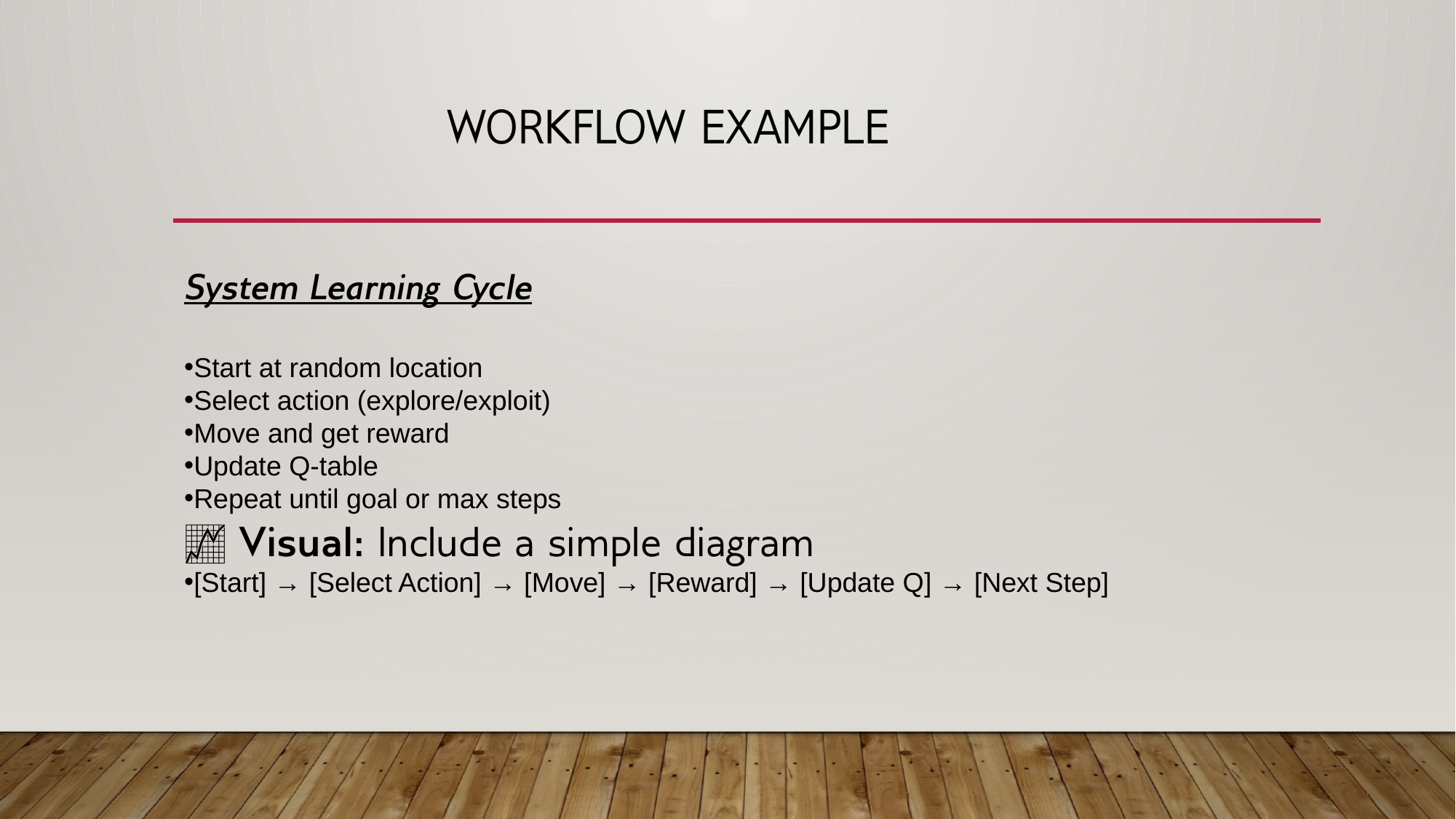

# Workflow Example
System Learning Cycle

Start at random location
Select action (explore/exploit)
Move and get reward
Update Q-table
Repeat until goal or max steps
📈 Visual: Include a simple diagram
[Start] → [Select Action] → [Move] → [Reward] → [Update Q] → [Next Step]